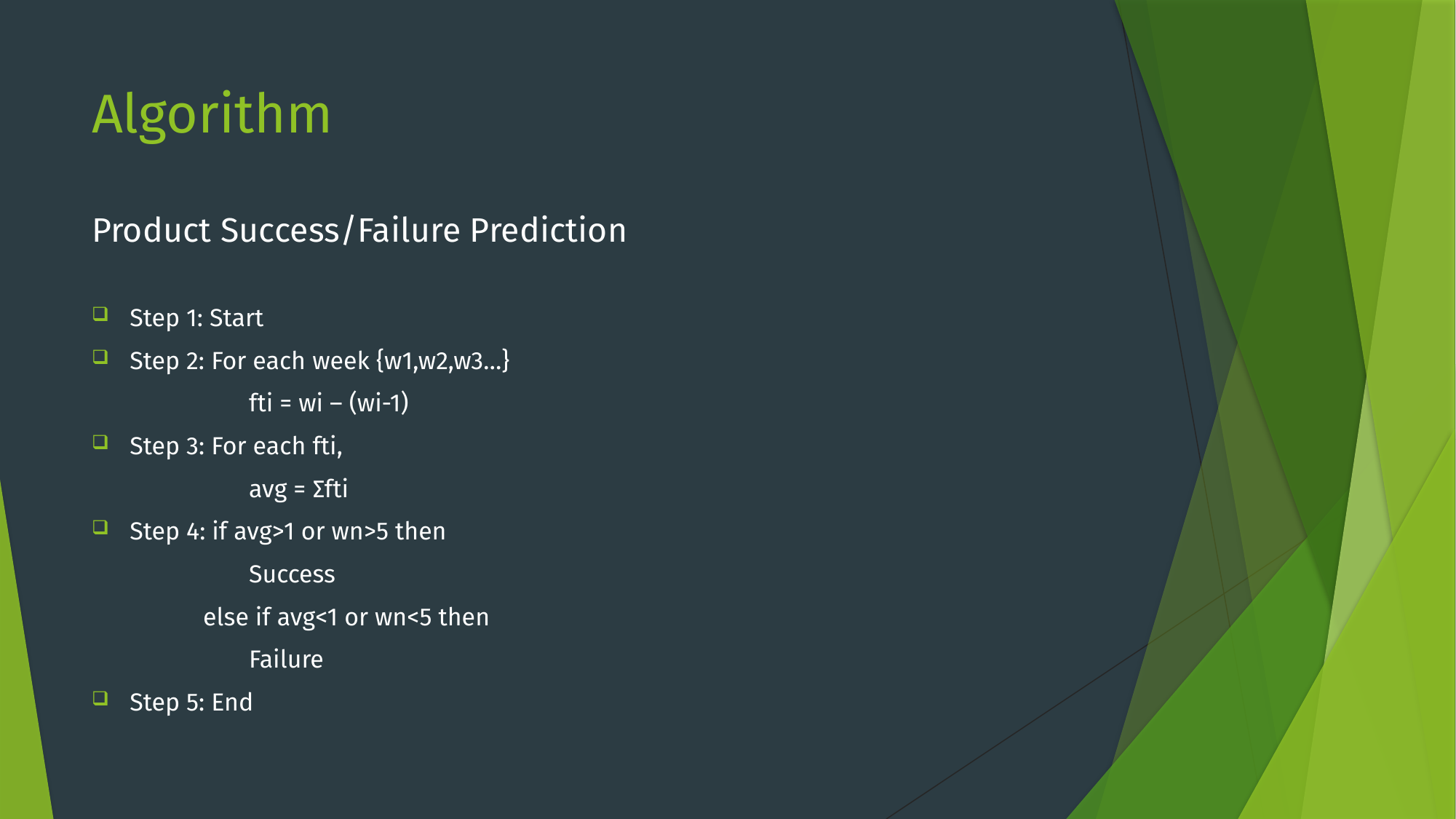

# Algorithm
Product Success/Failure Prediction

Step 1: Start
Step 2: For each week {w1,w2,w3…}
                        fti = wi – (wi-1)
Step 3: For each fti,
                        avg = ∑fti
Step 4: if avg>1 or wn>5 then
                        Success
                 else if avg<1 or wn<5 then
                        Failure
Step 5: End